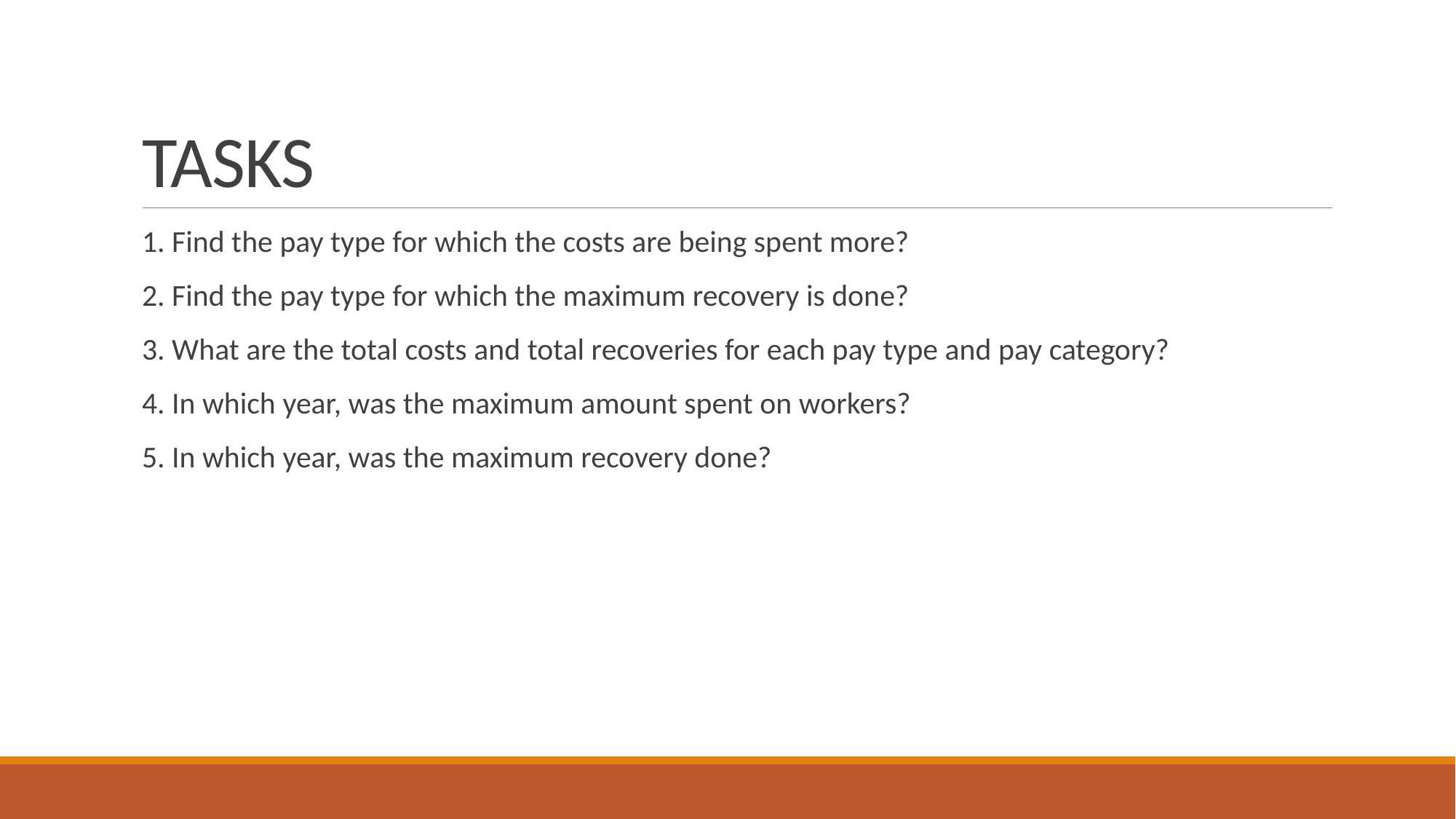

# TASKS
1. Find the pay type for which the costs are being spent more?
2. Find the pay type for which the maximum recovery is done?
3. What are the total costs and total recoveries for each pay type and pay category?
4. In which year, was the maximum amount spent on workers?
5. In which year, was the maximum recovery done?